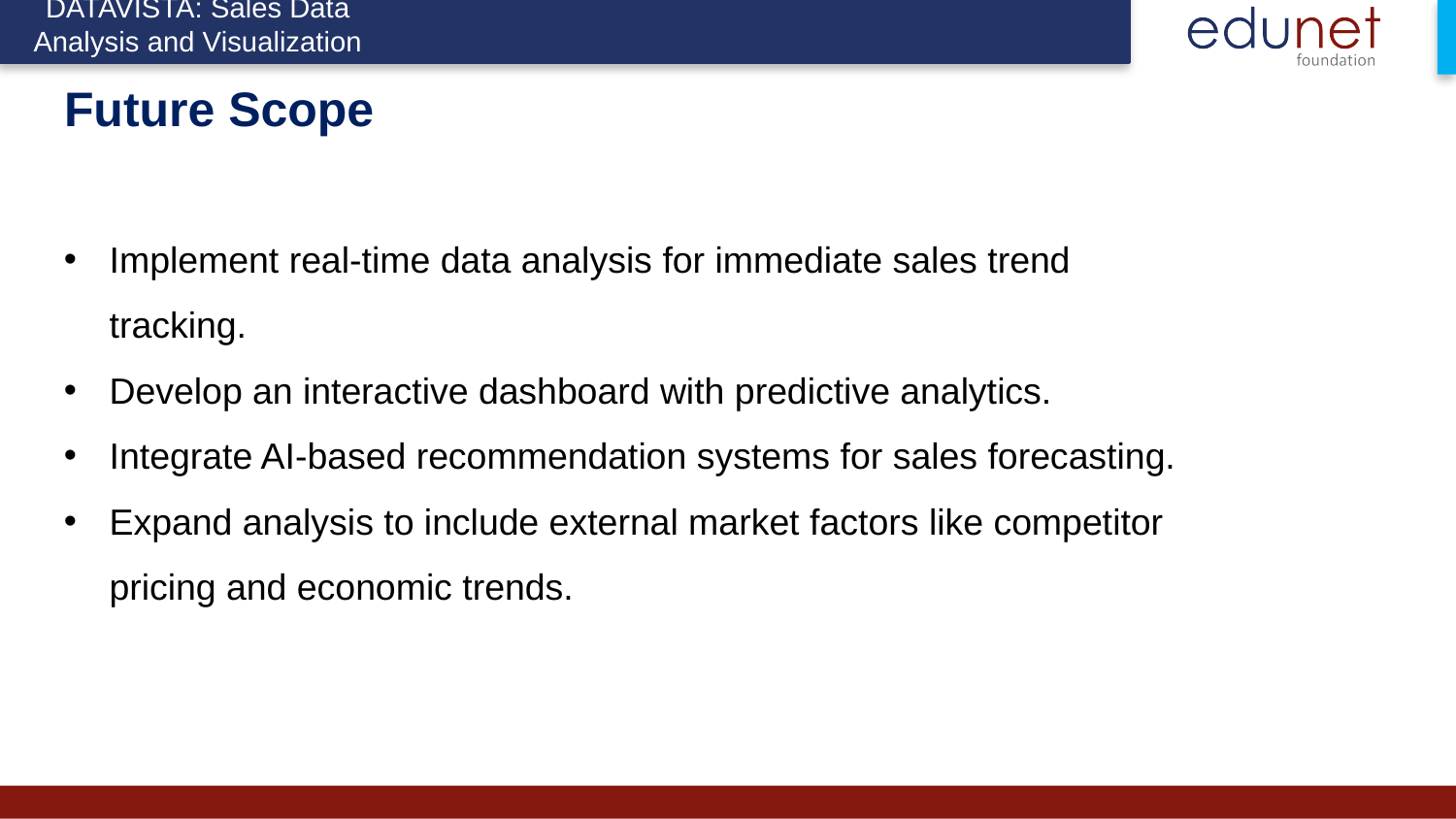

DATAVISTA: Sales Data Analysis and Visualization
# Future Scope
Implement real-time data analysis for immediate sales trend tracking.
Develop an interactive dashboard with predictive analytics.
Integrate AI-based recommendation systems for sales forecasting.
Expand analysis to include external market factors like competitor pricing and economic trends.